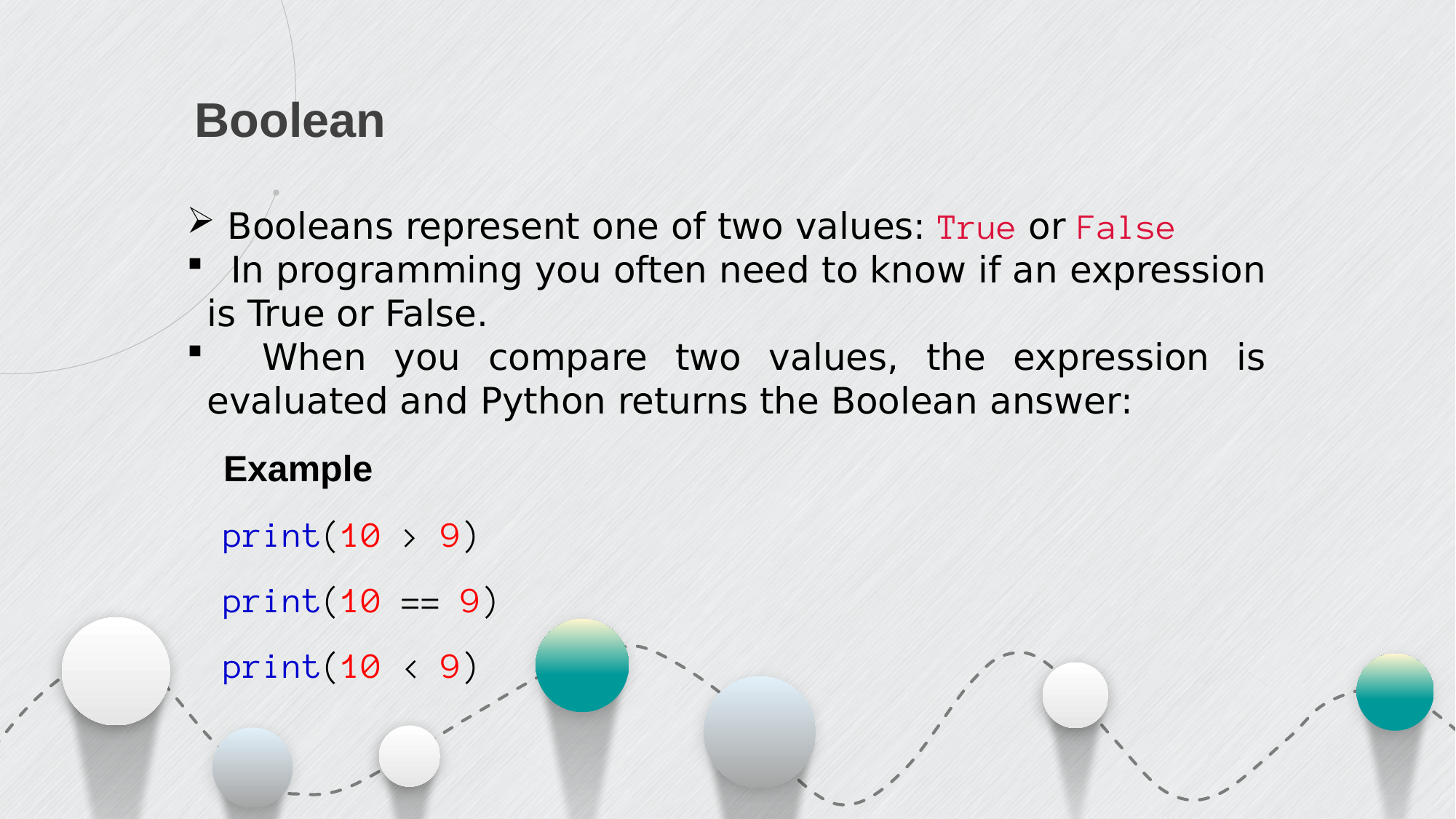

Boolean
Booleans represent one of two values: True or False
  In programming you often need to know if an expression is True or False.
  When you compare two values, the expression is evaluated and Python returns the Boolean answer:

Example
print(10 > 9)
print(10 == 9)
print(10 < 9)